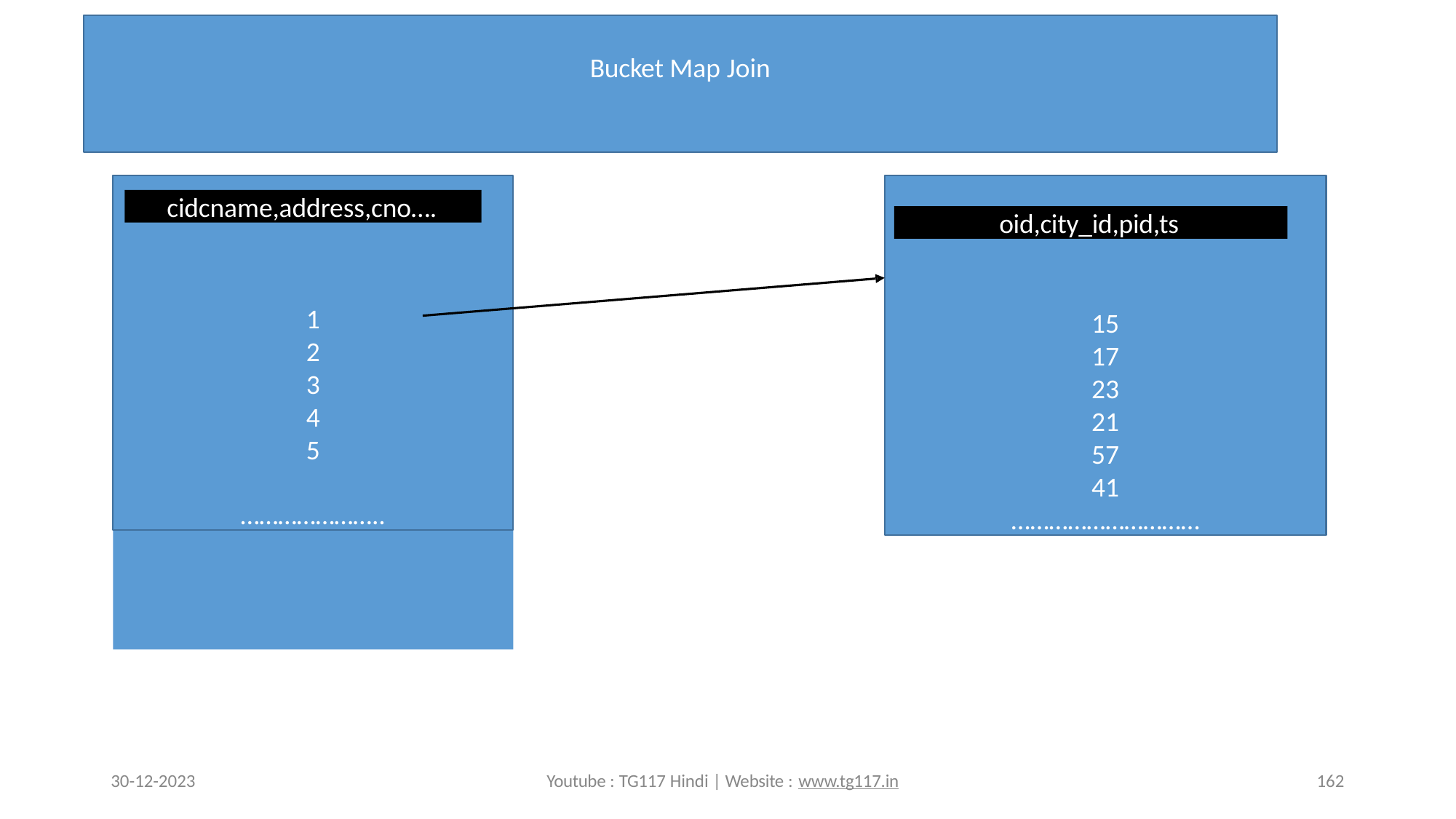

# Bucket Map Join

1
2
3
4
5

…………………..

15
17
23
21
57
41
…………………………
cidcname,address,cno….
oid,city_id,pid,ts

30-12-2023
Youtube : TG117 Hindi | Website : www.tg117.in
162